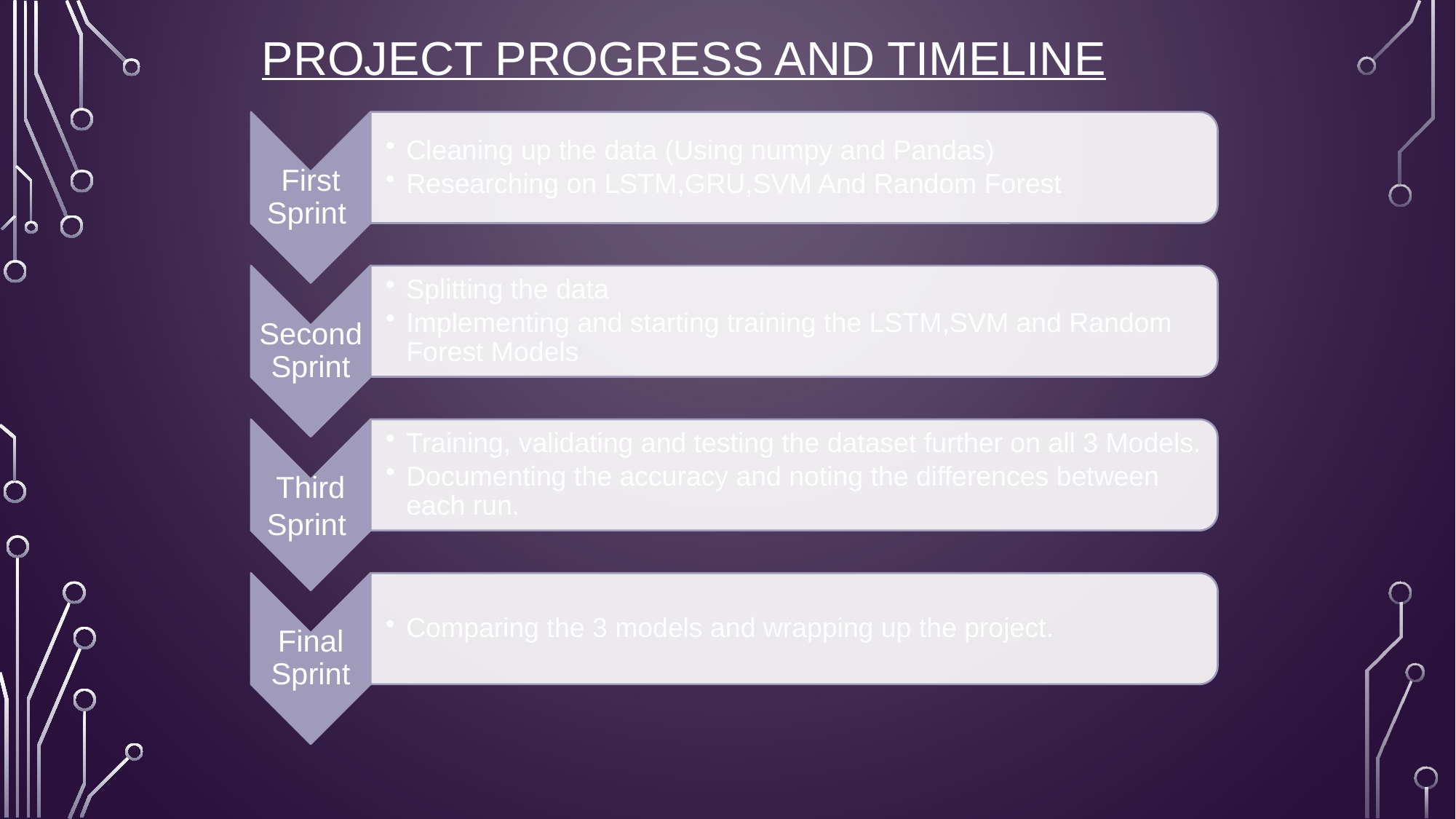

# Project Progress and Timeline
First Sprint
Cleaning up the data (Using numpy and Pandas)
Researching on LSTM,GRU,SVM And Random Forest
Second Sprint
Splitting the data
Implementing and starting training the LSTM,SVM and Random Forest Models
Third Sprint
Training, validating and testing the dataset further on all 3 Models.
Documenting the accuracy and noting the differences between each run.
Final Sprint
Comparing the 3 models and wrapping up the project.